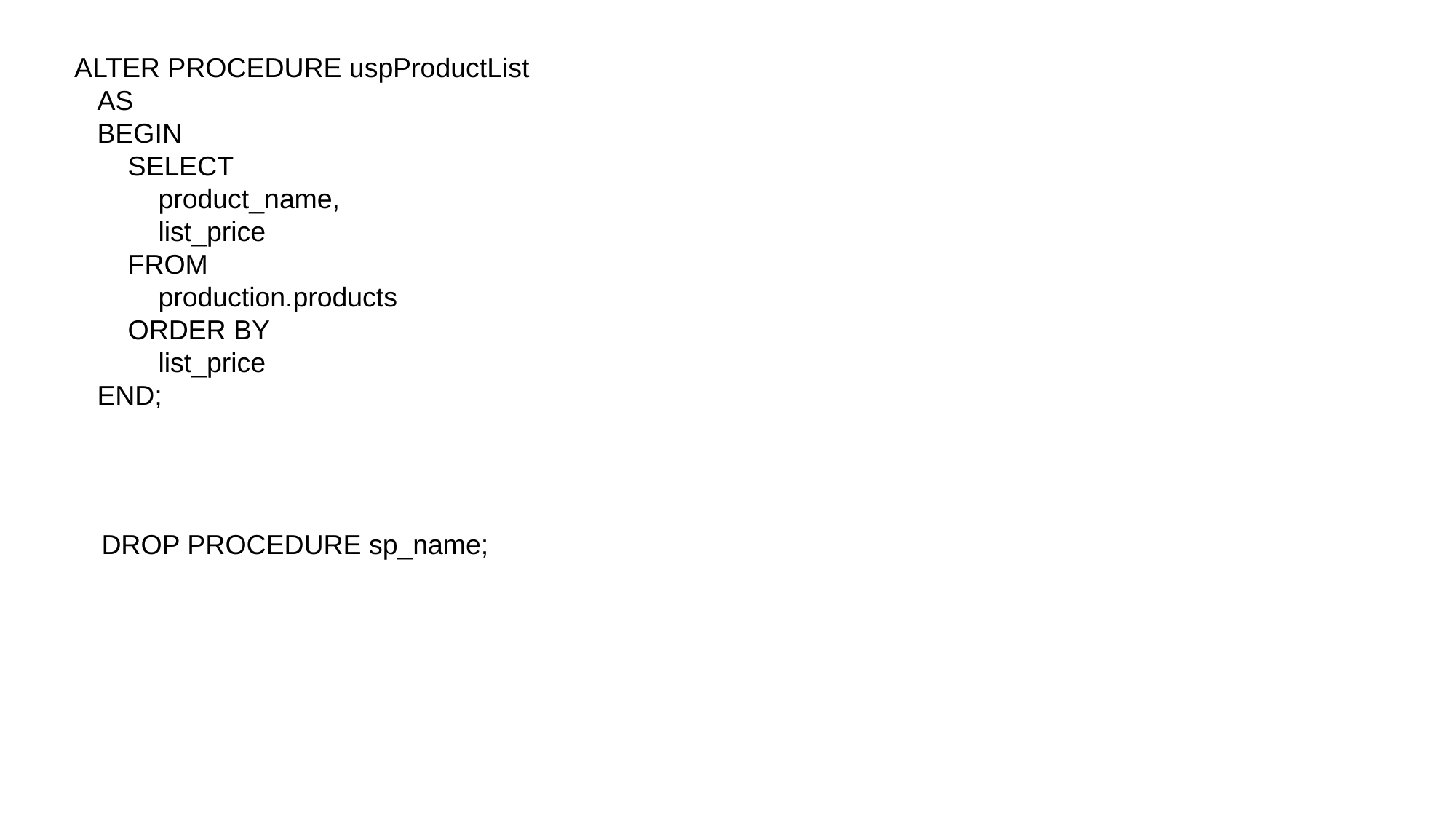

ALTER PROCEDURE uspProductList
    AS
    BEGIN
        SELECT
            product_name,
            list_price
        FROM
            production.products
        ORDER BY
            list_price
    END;
DROP PROCEDURE sp_name;